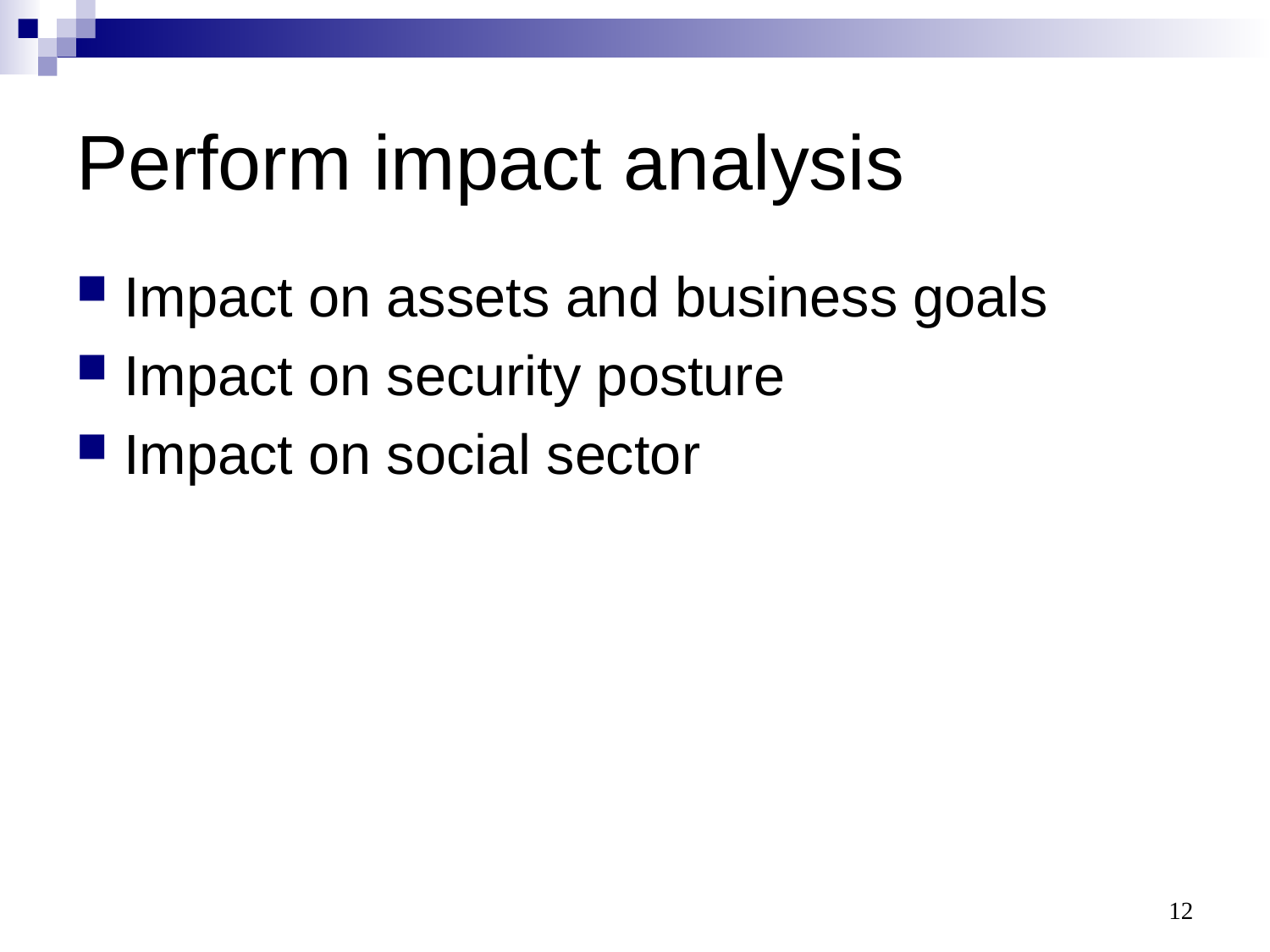

# Perform impact analysis
Impact on assets and business goals
Impact on security posture
Impact on social sector
12